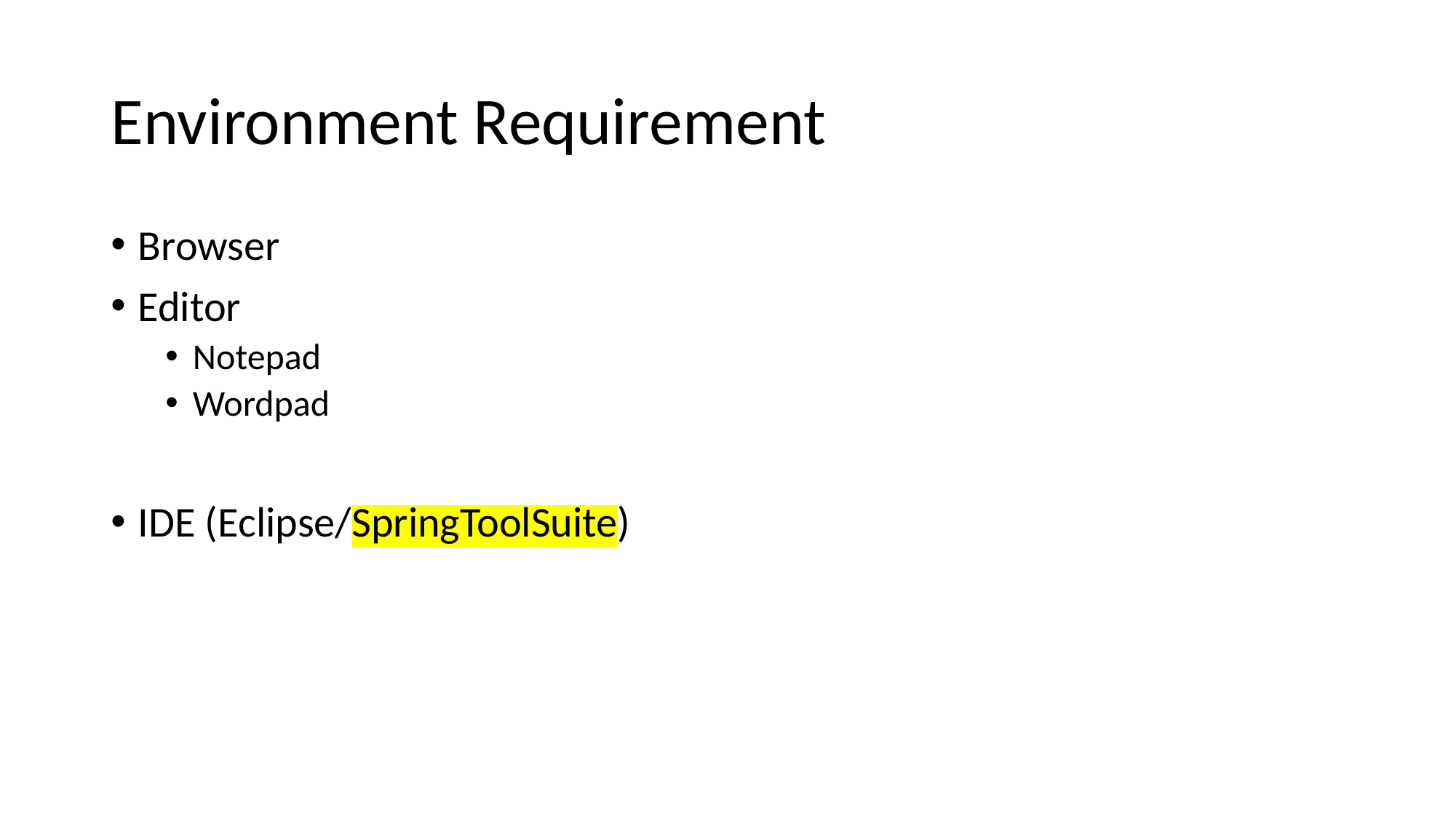

# Environment Requirement
Browser
Editor
Notepad
Wordpad

IDE (Eclipse/SpringToolSuite)